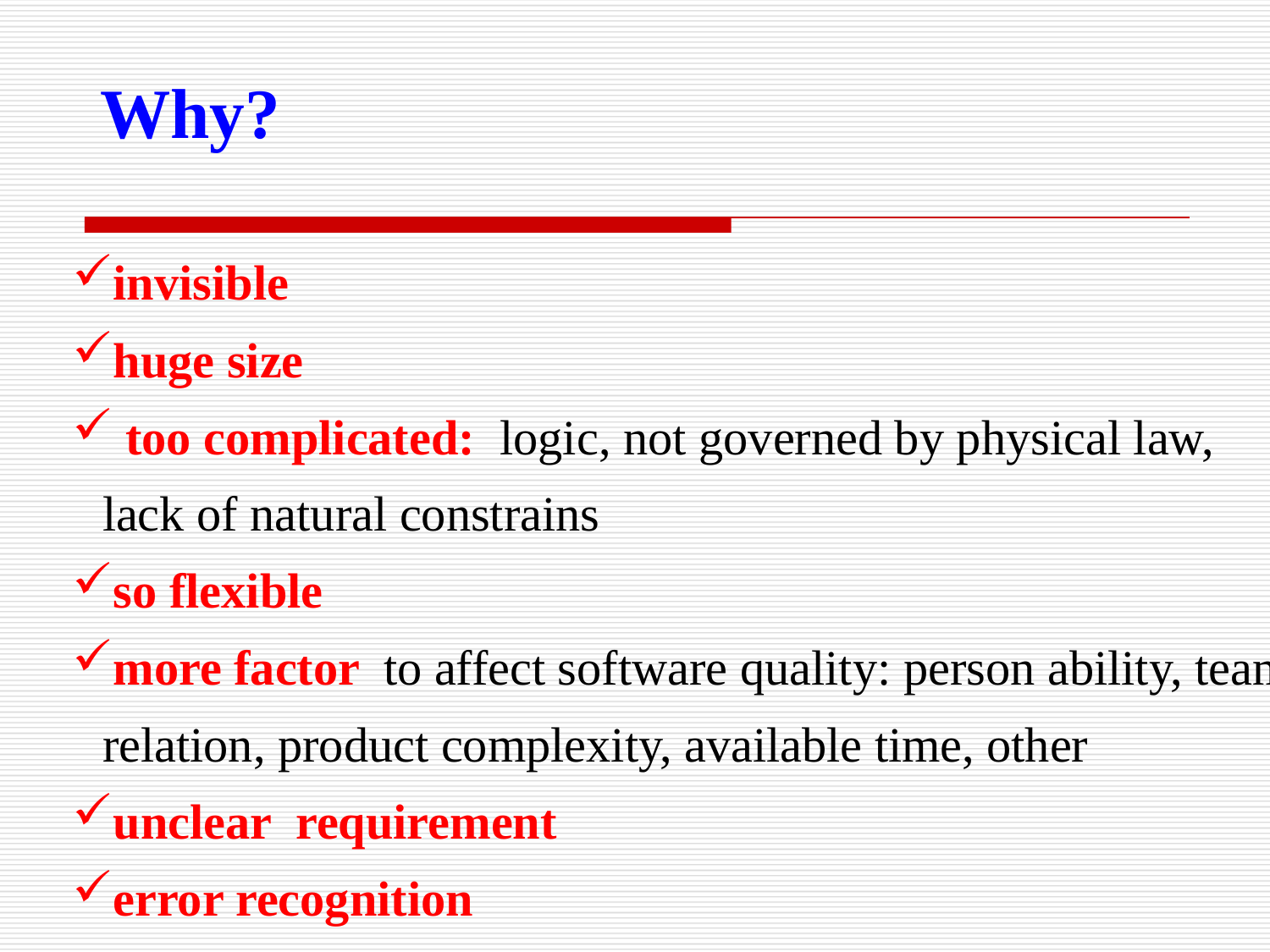

Why?
invisible
huge size
 too complicated:  logic, not governed by physical law, lack of natural constrains
so flexible
more factor  to affect software quality: person ability, team relation, product complexity, available time, other
unclear  requirement
error recognition